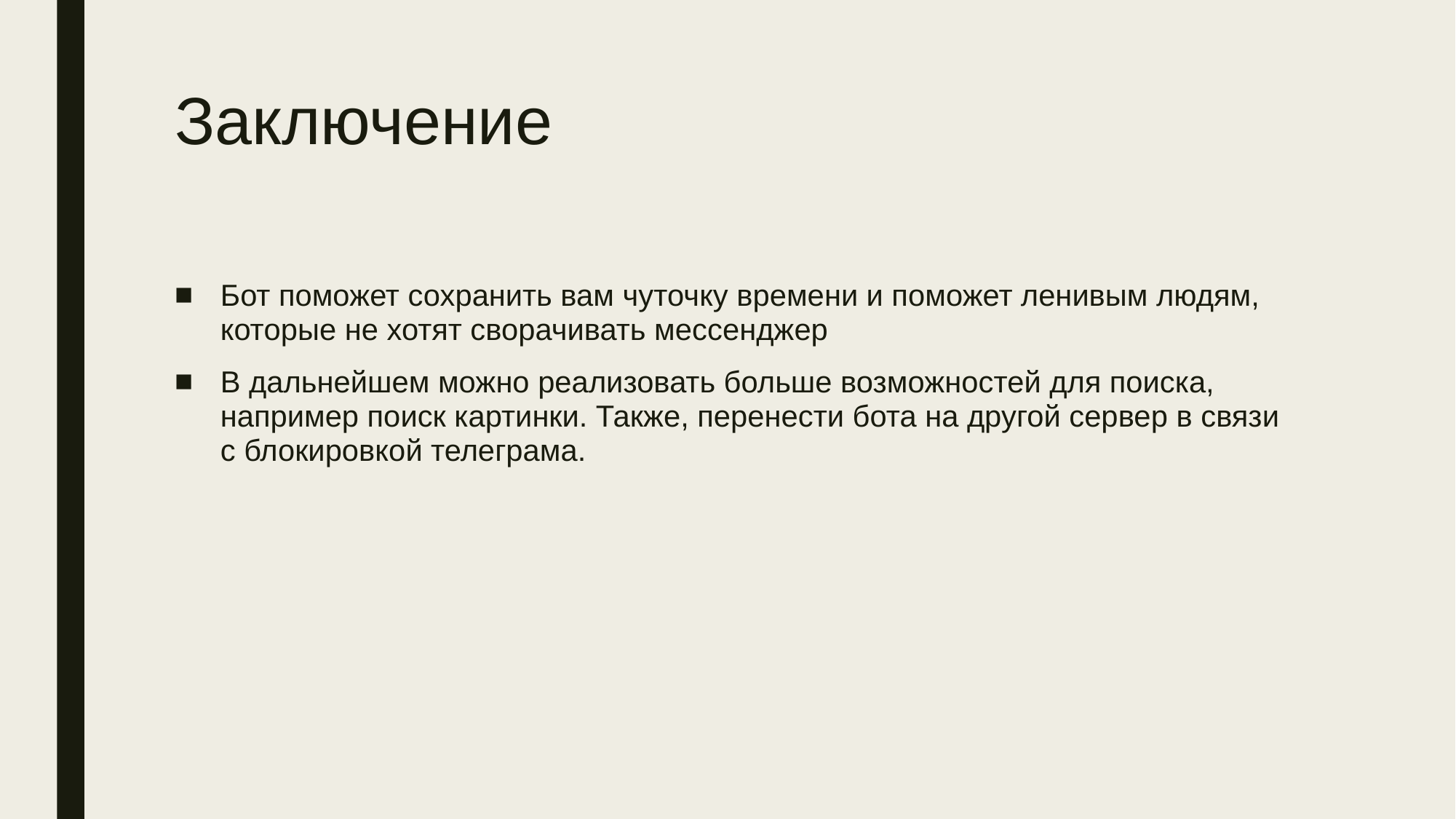

# Заключение
Бот поможет сохранить вам чуточку времени и поможет ленивым людям, которые не хотят сворачивать мессенджер
В дальнейшем можно реализовать больше возможностей для поиска, например поиск картинки. Также, перенести бота на другой сервер в связи с блокировкой телеграма.